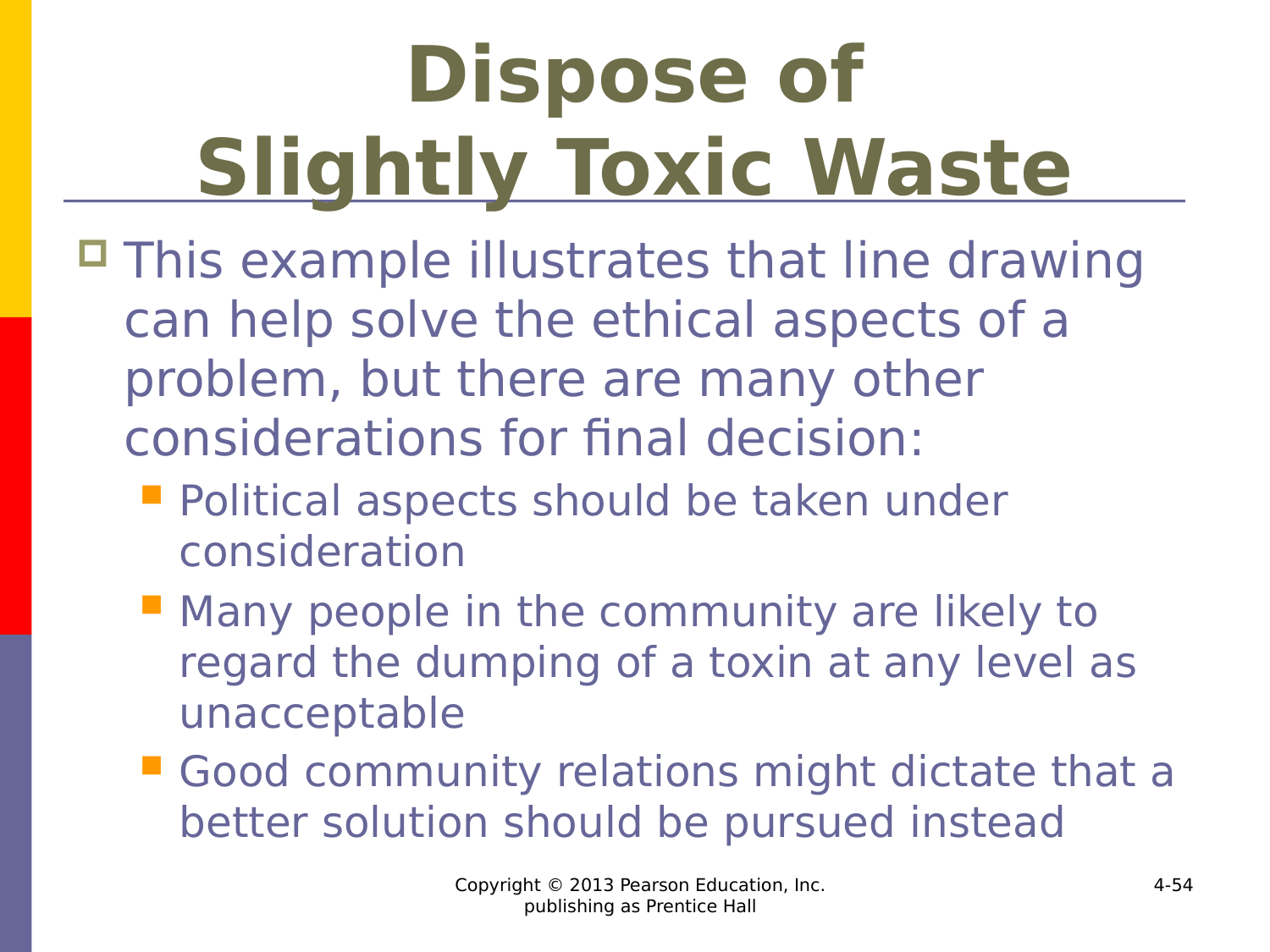

# Dispose of Slightly Toxic Waste
This example illustrates that line drawing can help solve the ethical aspects of a problem, but there are many other considerations for final decision:
Political aspects should be taken under consideration
Many people in the community are likely to regard the dumping of a toxin at any level as unacceptable
Good community relations might dictate that a better solution should be pursued instead
Copyright © 2013 Pearson Education, Inc. publishing as Prentice Hall
4-54